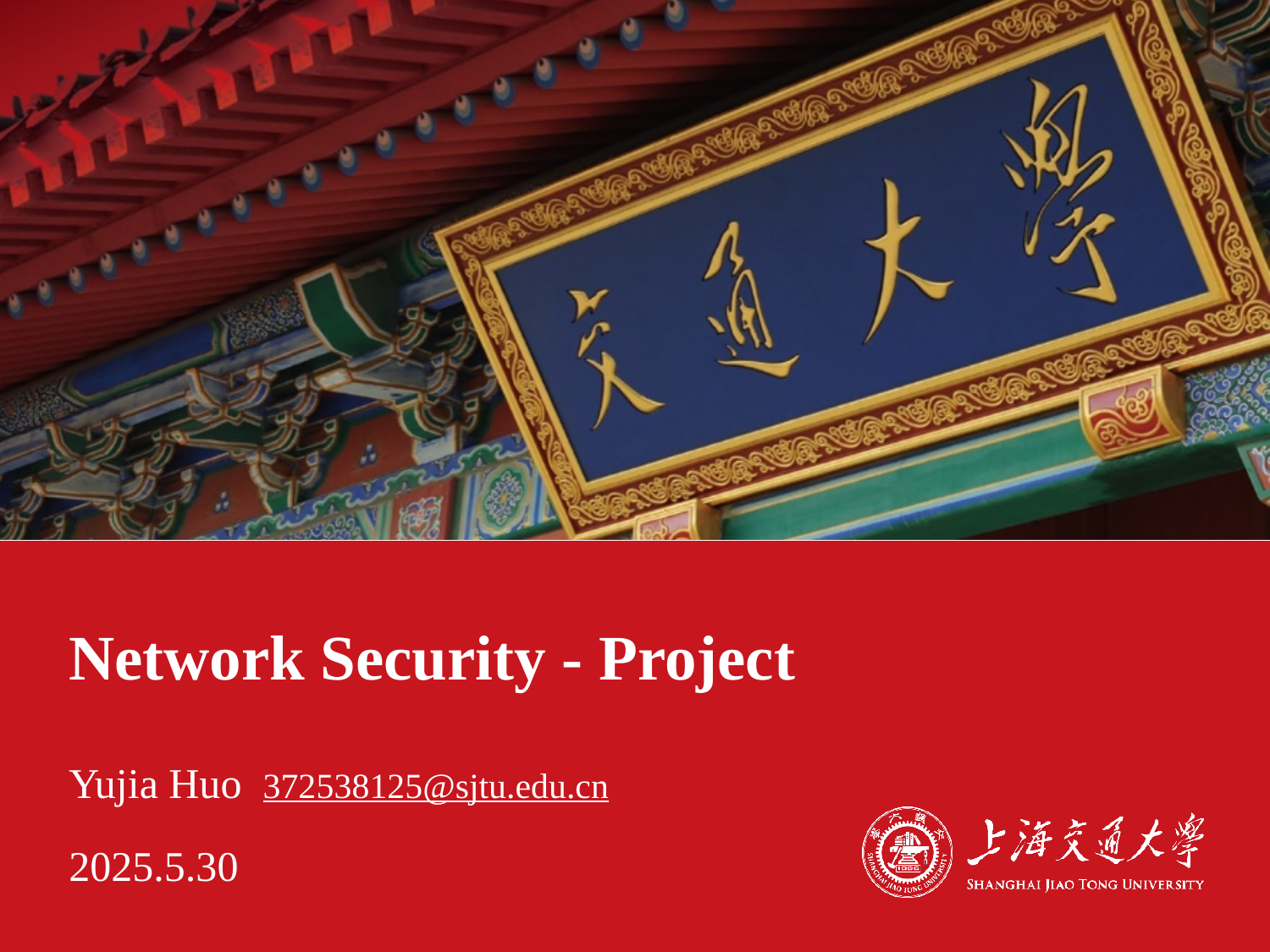

# Network Security - Project
Yujia Huo  372538125@sjtu.edu.cn
2025.5.30